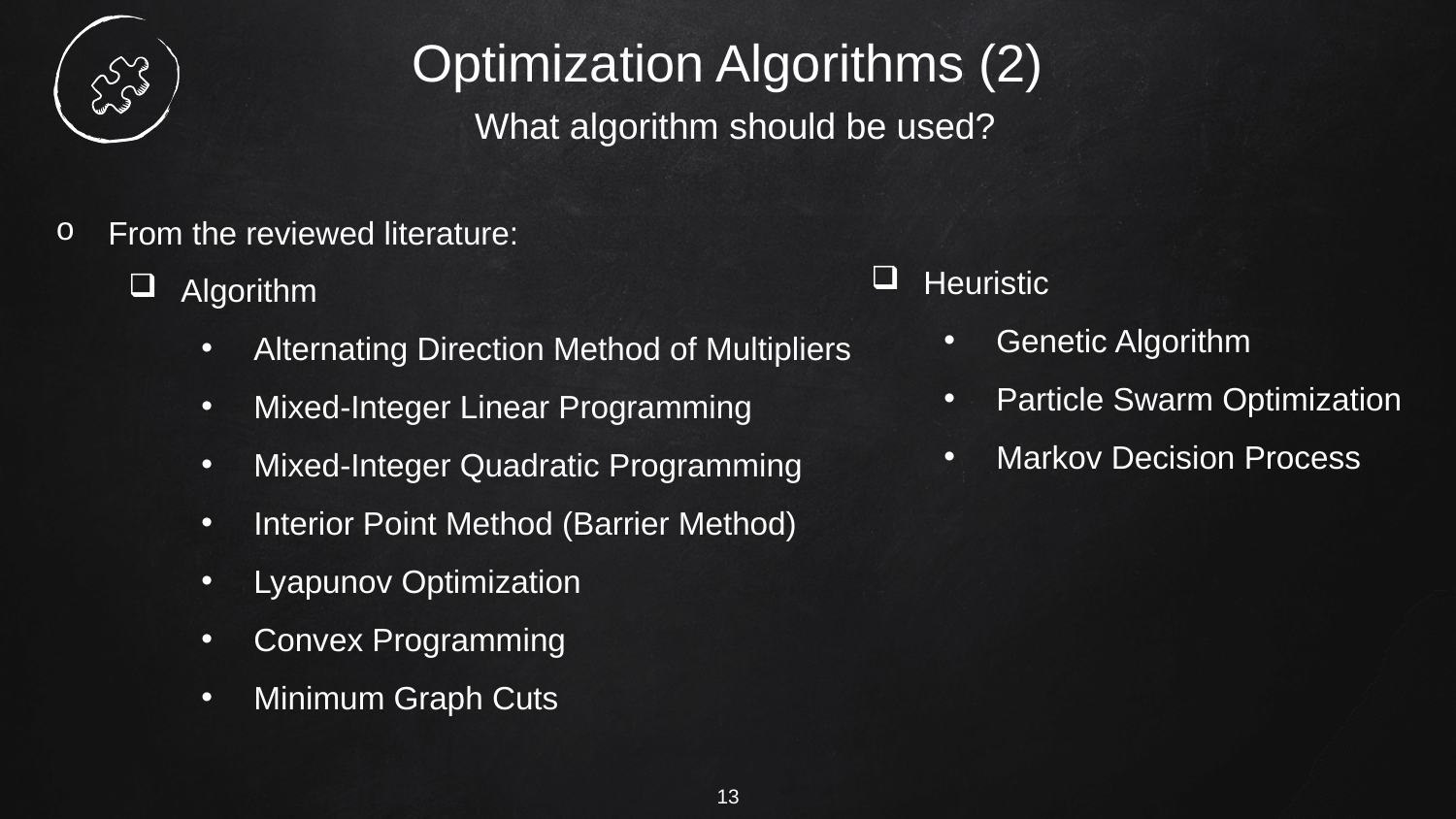

# Optimization Algorithms (2)

 What algorithm should be used?
From the reviewed literature:
Algorithm
Alternating Direction Method of Multipliers
Mixed-Integer Linear Programming
Mixed-Integer Quadratic Programming
Interior Point Method (Barrier Method)
Lyapunov Optimization
Convex Programming
Minimum Graph Cuts

Heuristic
Genetic Algorithm
Particle Swarm Optimization
Markov Decision Process
13